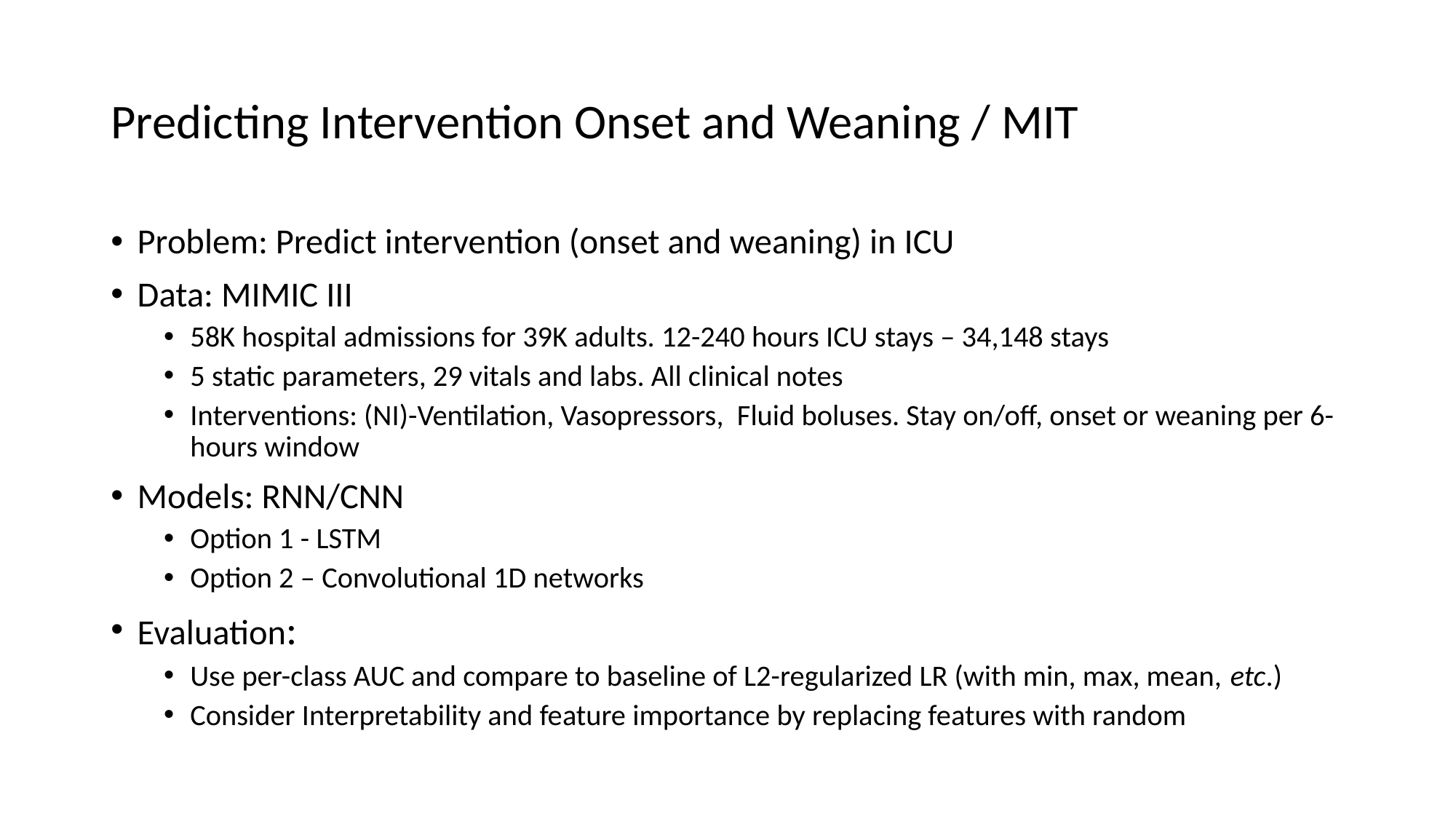

# Predicting Intervention Onset and Weaning / MIT
Problem: Predict intervention (onset and weaning) in ICU
Data: MIMIC III
58K hospital admissions for 39K adults. 12-240 hours ICU stays – 34,148 stays
5 static parameters, 29 vitals and labs. All clinical notes
Interventions: (NI)-Ventilation, Vasopressors,  Fluid boluses. Stay on/off, onset or weaning per 6-hours window
Models: RNN/CNN
Option 1 - LSTM
Option 2 – Convolutional 1D networks
Evaluation:
Use per-class AUC and compare to baseline of L2-regularized LR (with min, max, mean, etc.)
Consider Interpretability and feature importance by replacing features with random